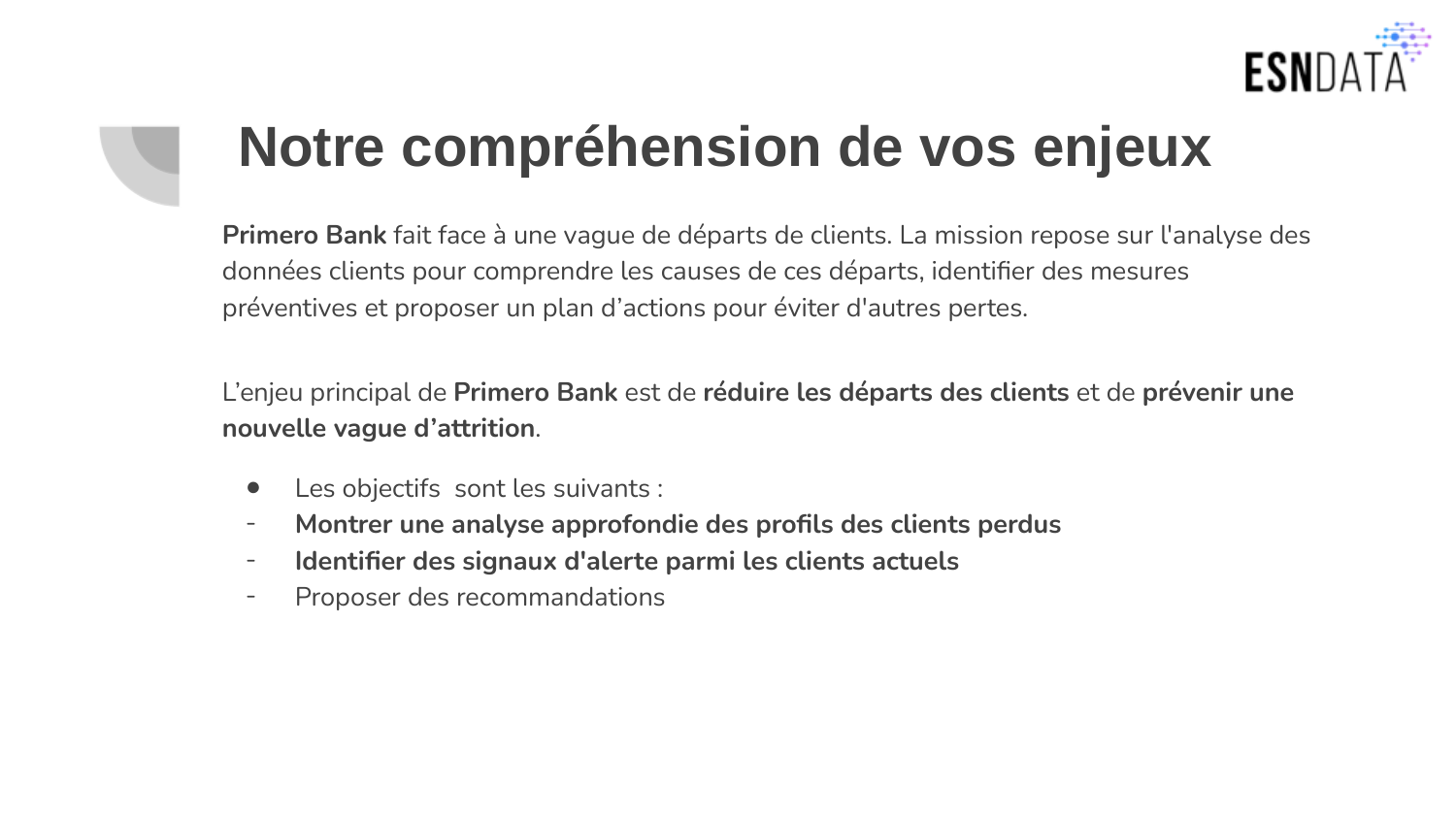

# Notre compréhension de vos enjeux
Primero Bank fait face à une vague de départs de clients. La mission repose sur l'analyse des données clients pour comprendre les causes de ces départs, identifier des mesures préventives et proposer un plan d’actions pour éviter d'autres pertes.
L’enjeu principal de Primero Bank est de réduire les départs des clients et de prévenir une nouvelle vague d’attrition.
Les objectifs  sont les suivants :
Montrer une analyse approfondie des profils des clients perdus
Identifier des signaux d'alerte parmi les clients actuels
Proposer des recommandations